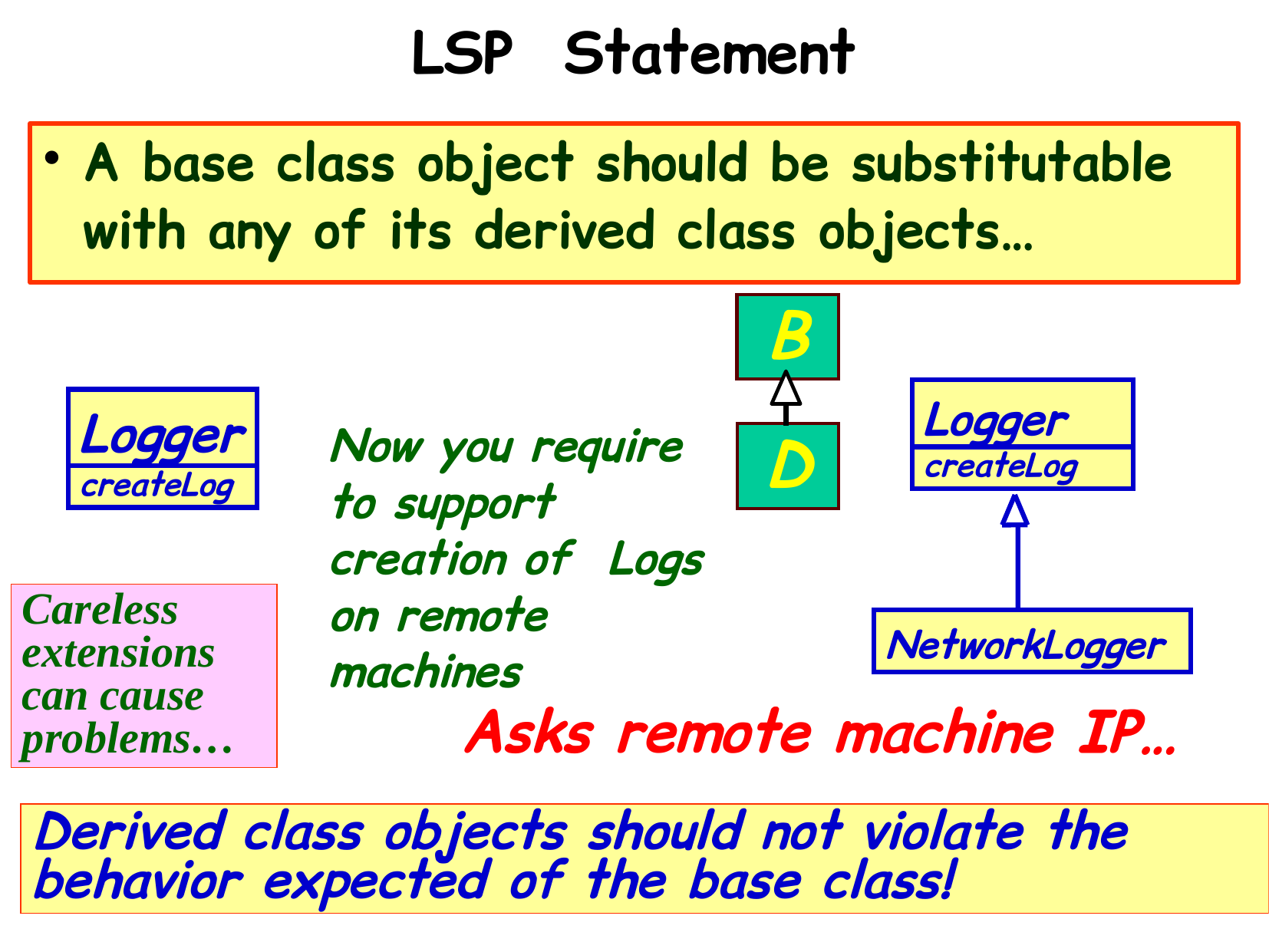

# LSP  Statement
A base class object should be substitutable with any of its derived class objects…
B
D

Logger
createLog

NetworkLogger
Logger
Now you require to support creation of  Logs on remote machines
createLog
Careless extensions can cause problems…
Asks remote machine IP…
Derived class objects should not violate the behavior expected of the base class!